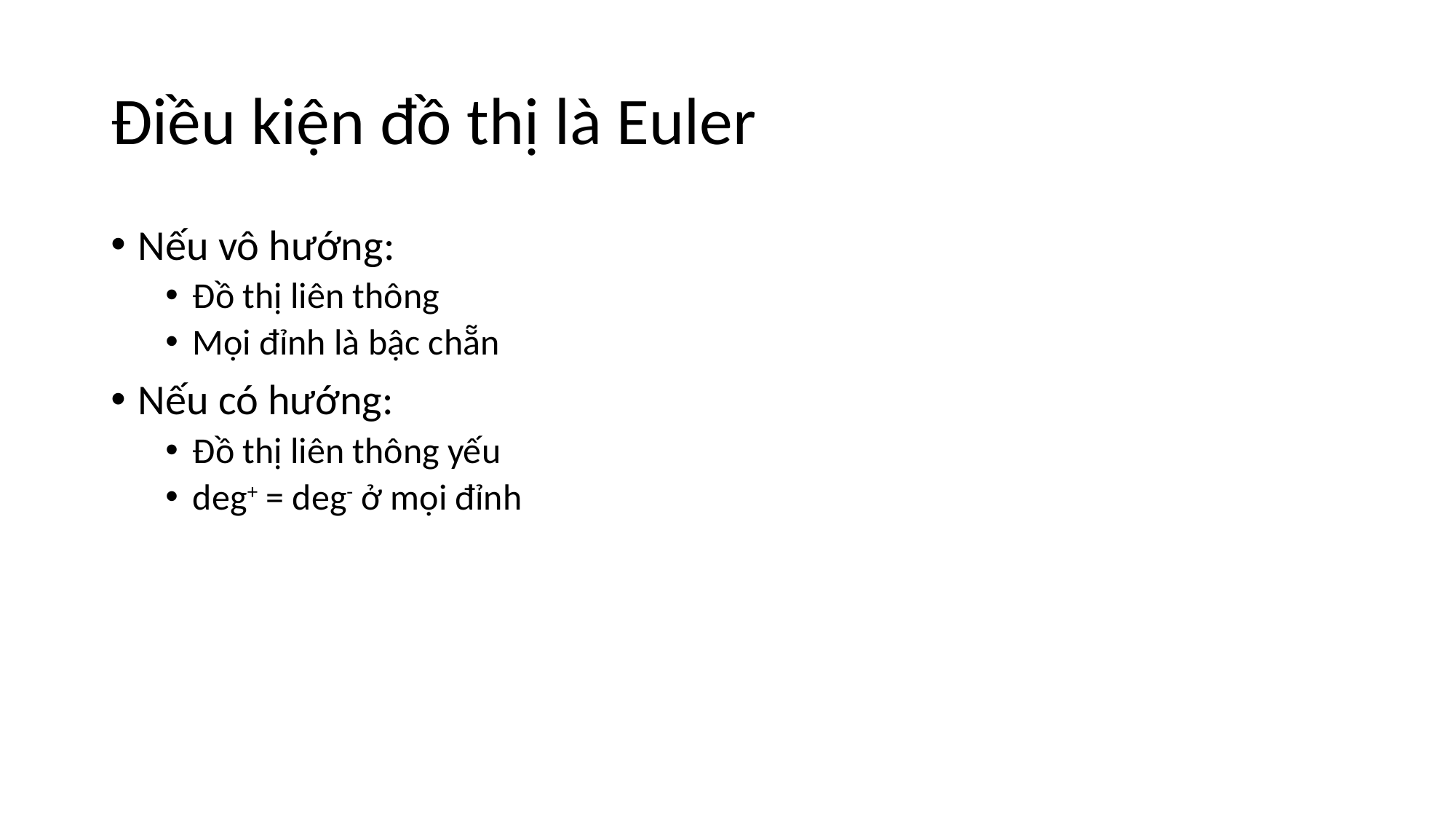

# Điều kiện đồ thị là Euler
Nếu vô hướng:
Đồ thị liên thông
Mọi đỉnh là bậc chẵn
Nếu có hướng:
Đồ thị liên thông yếu
deg+ = deg- ở mọi đỉnh